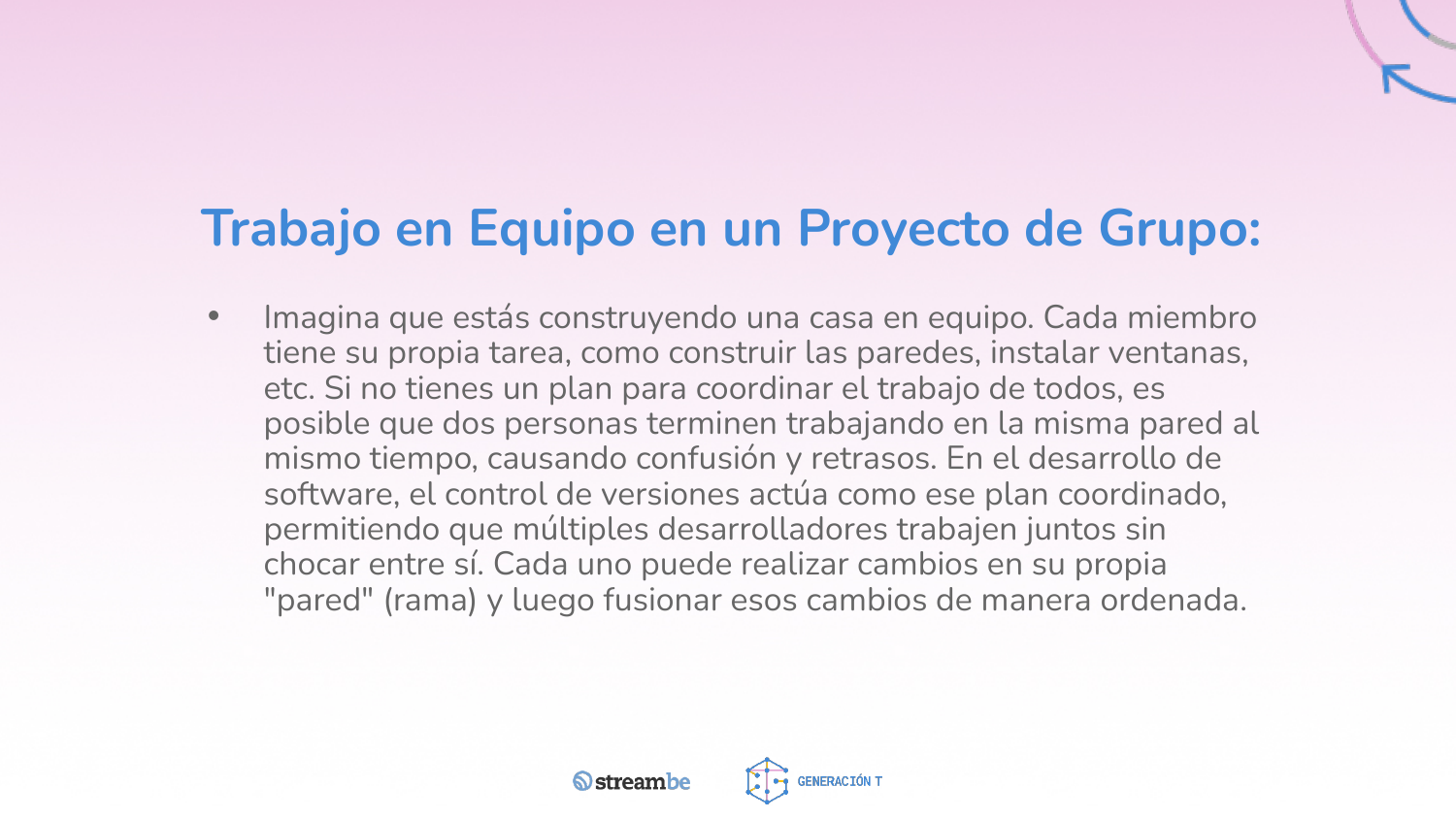

# Trabajo en Equipo en un Proyecto de Grupo:
Imagina que estás construyendo una casa en equipo. Cada miembro tiene su propia tarea, como construir las paredes, instalar ventanas, etc. Si no tienes un plan para coordinar el trabajo de todos, es posible que dos personas terminen trabajando en la misma pared al mismo tiempo, causando confusión y retrasos. En el desarrollo de software, el control de versiones actúa como ese plan coordinado, permitiendo que múltiples desarrolladores trabajen juntos sin chocar entre sí. Cada uno puede realizar cambios en su propia "pared" (rama) y luego fusionar esos cambios de manera ordenada.